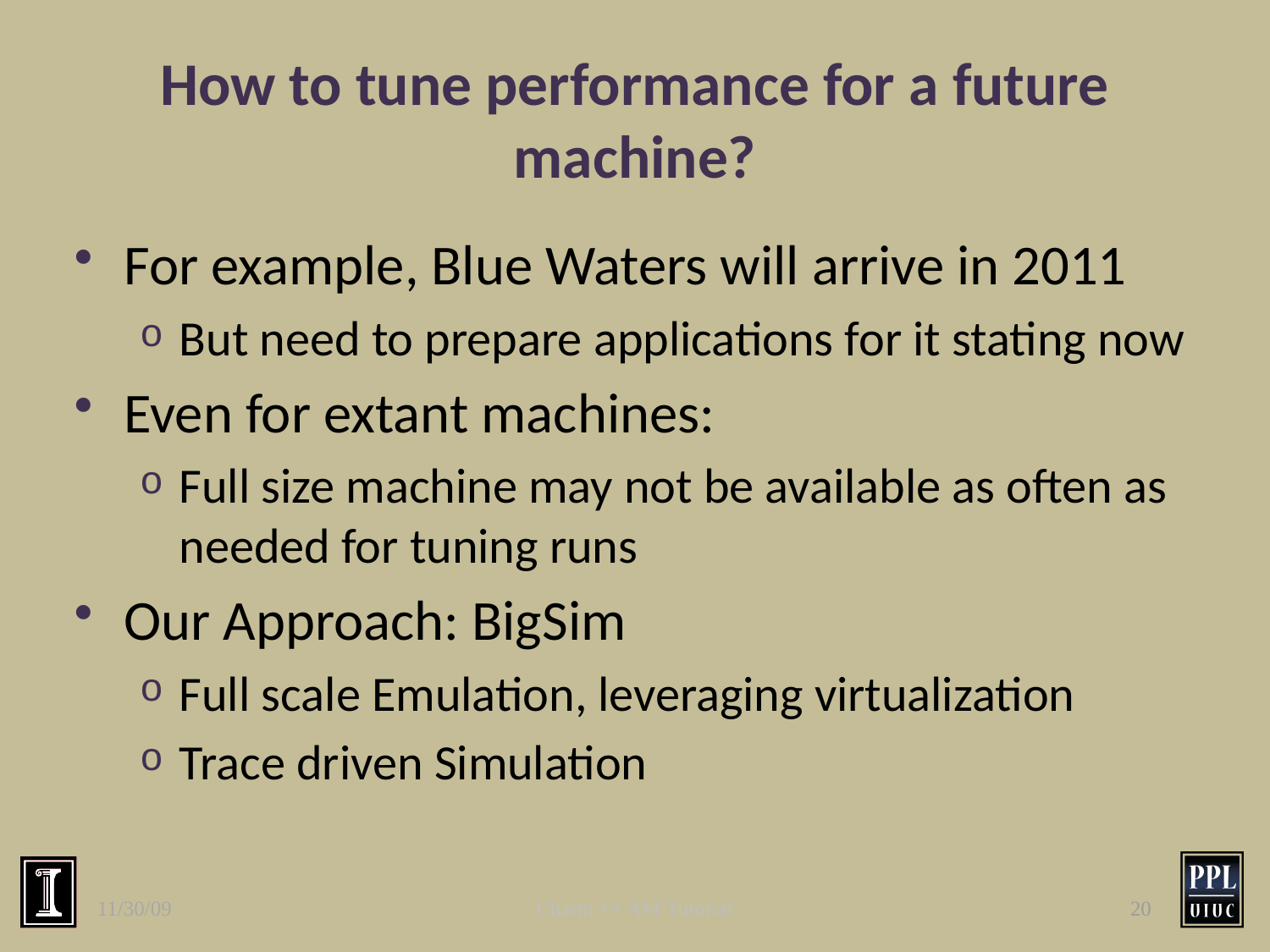

# How to tune performance for a future machine?
For example, Blue Waters will arrive in 2011
But need to prepare applications for it stating now
Even for extant machines:
Full size machine may not be available as often as needed for tuning runs
Our Approach: BigSim
Full scale Emulation, leveraging virtualization
Trace driven Simulation

11/30/09
Charm ++ AM Tutorial
20